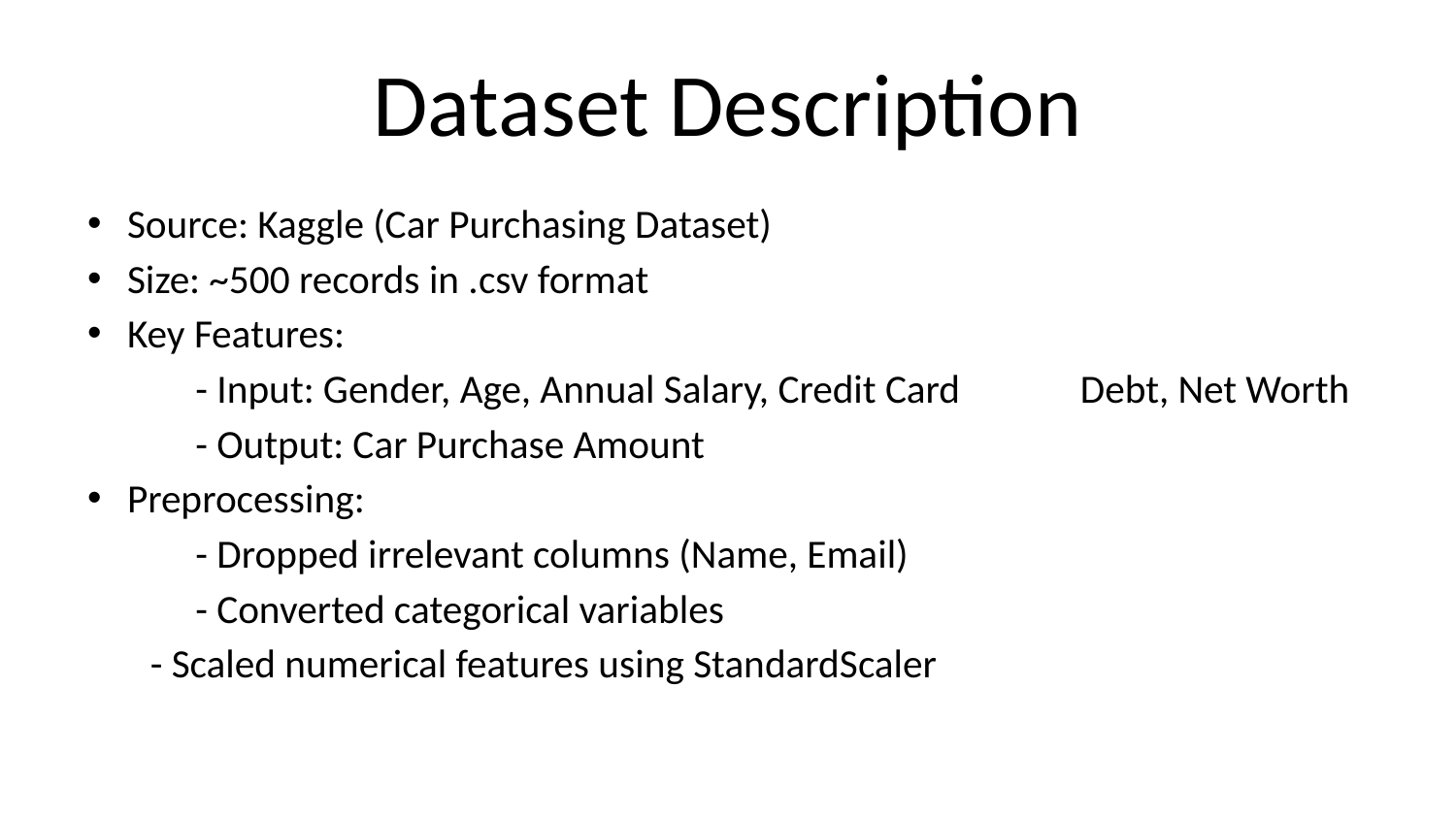

# Dataset Description
Source: Kaggle (Car Purchasing Dataset)
Size: ~500 records in .csv format
Key Features:
	  - Input: Gender, Age, Annual Salary, Credit Card       	Debt, Net Worth
	  - Output: Car Purchase Amount
Preprocessing:
	  - Dropped irrelevant columns (Name, Email)
	  - Converted categorical variables
       - Scaled numerical features using StandardScaler